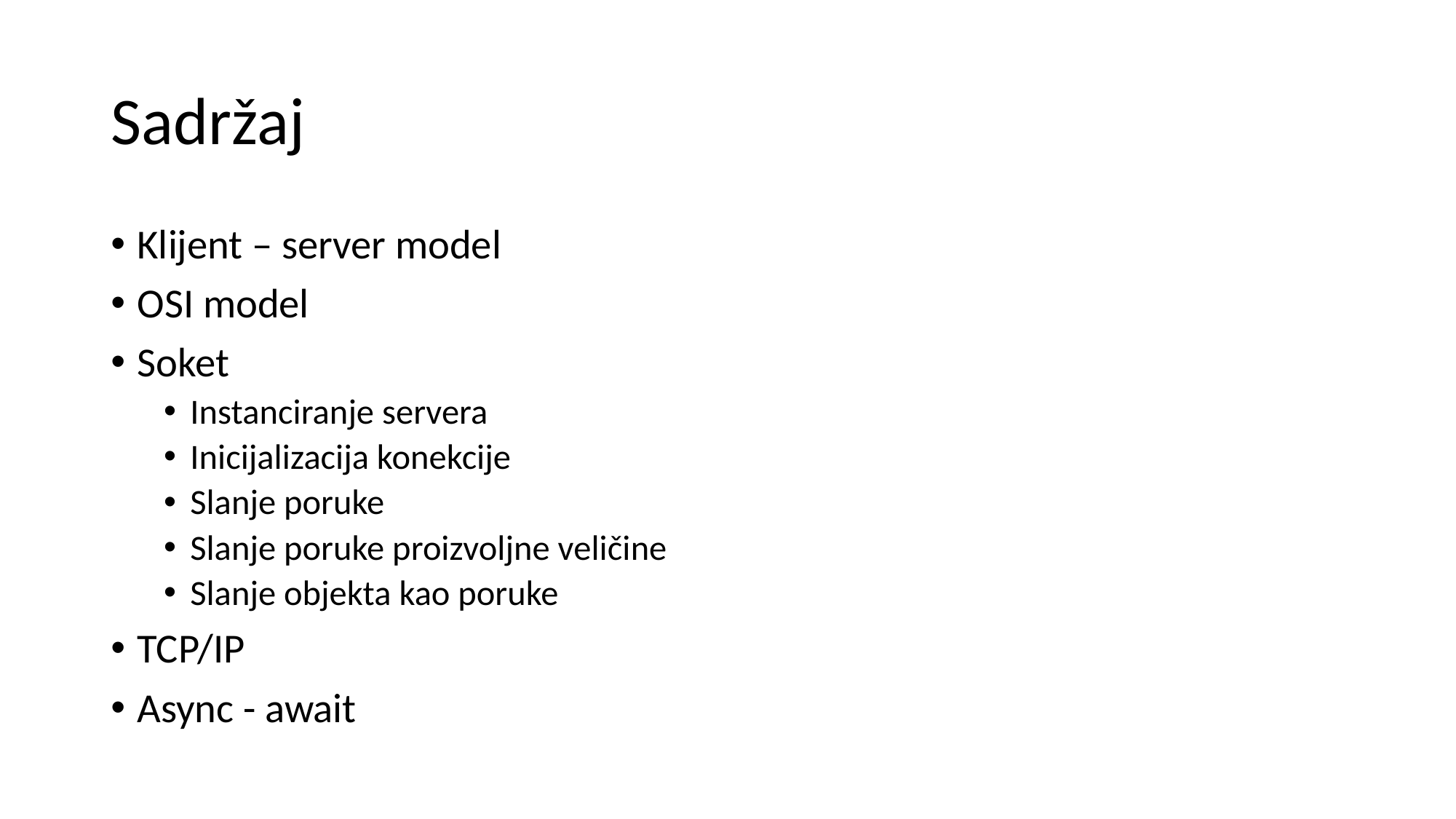

# Sadržaj
Klijent – server model
OSI model
Soket
Instanciranje servera
Inicijalizacija konekcije
Slanje poruke
Slanje poruke proizvoljne veličine
Slanje objekta kao poruke
TCP/IP
Async - await